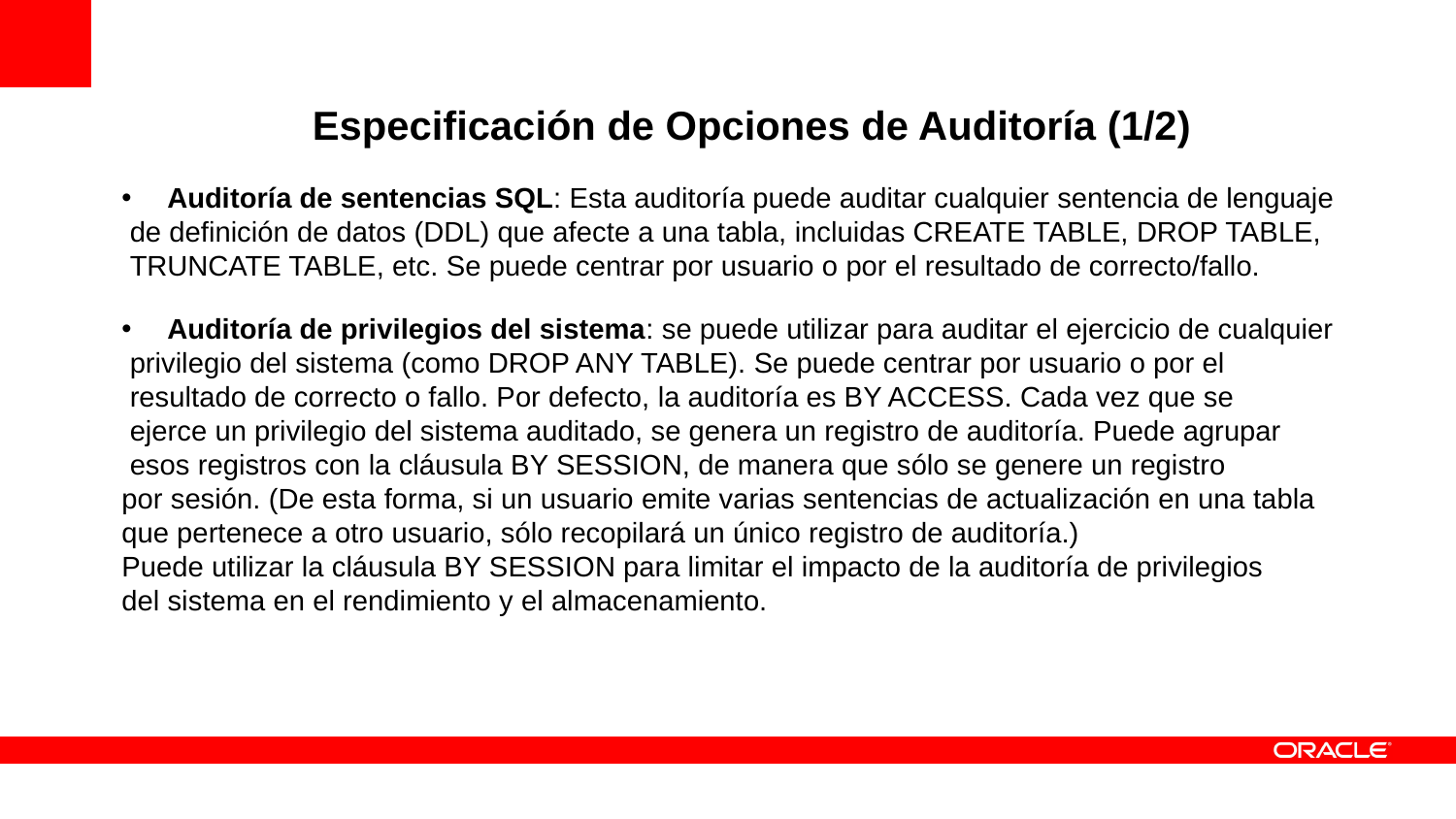

Especificación de Opciones de Auditoría (1/2)

Auditoría de sentencias SQL: Esta auditoría puede auditar cualquier sentencia de lenguaje
 de definición de datos (DDL) que afecte a una tabla, incluidas CREATE TABLE, DROP TABLE,
 TRUNCATE TABLE, etc. Se puede centrar por usuario o por el resultado de correcto/fallo.

Auditoría de privilegios del sistema: se puede utilizar para auditar el ejercicio de cualquier
 privilegio del sistema (como DROP ANY TABLE). Se puede centrar por usuario o por el
 resultado de correcto o fallo. Por defecto, la auditoría es BY ACCESS. Cada vez que se
 ejerce un privilegio del sistema auditado, se genera un registro de auditoría. Puede agrupar
 esos registros con la cláusula BY SESSION, de manera que sólo se genere un registro
por sesión. (De esta forma, si un usuario emite varias sentencias de actualización en una tabla
que pertenece a otro usuario, sólo recopilará un único registro de auditoría.)
Puede utilizar la cláusula BY SESSION para limitar el impacto de la auditoría de privilegios
del sistema en el rendimiento y el almacenamiento.